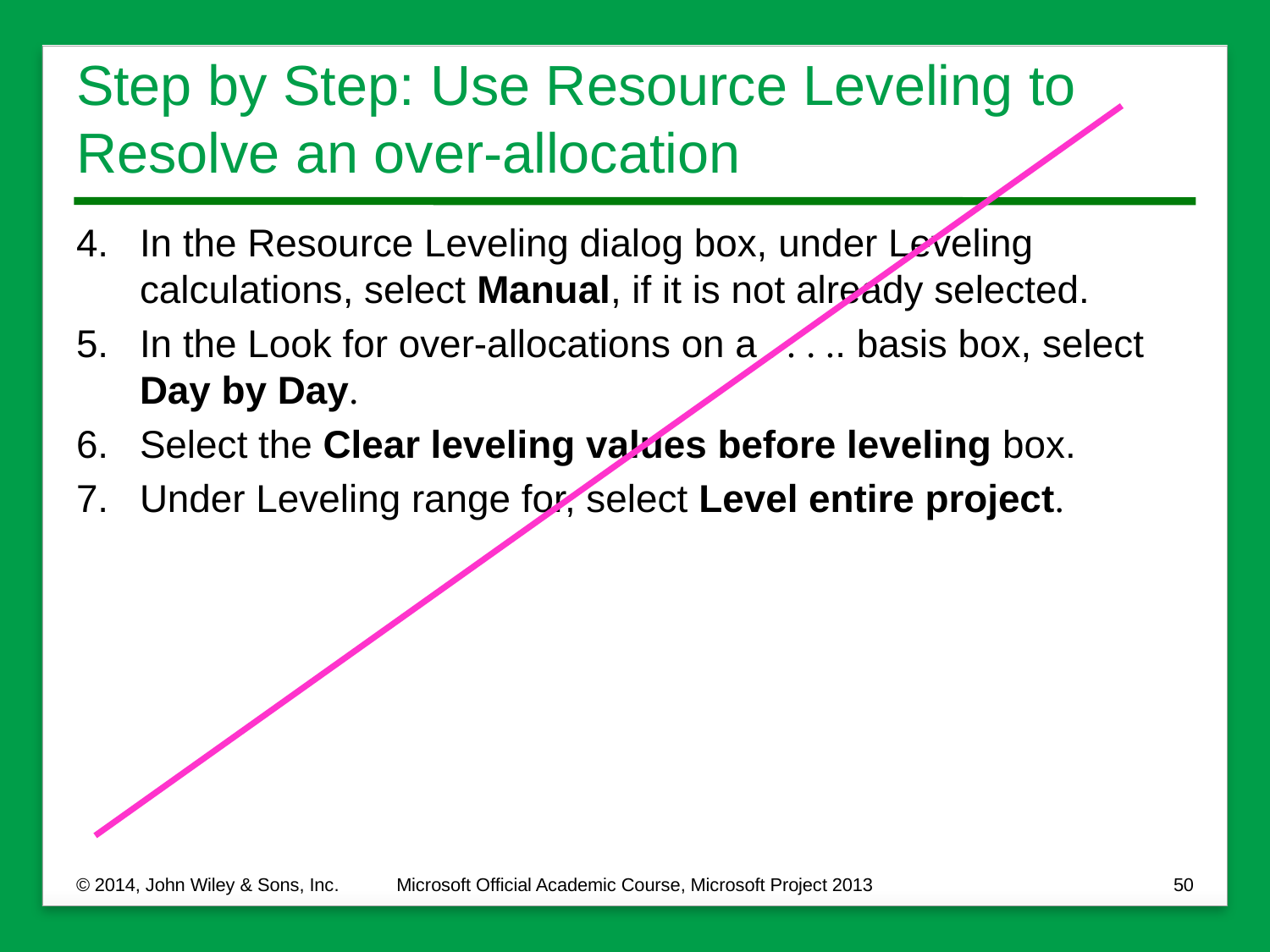

# Step by Step: Use Resource Leveling to Resolve an over-allocation
4.	In the Resource Leveling dialog box, under Leveling calculations, select Manual, if it is not already selected.
5.	In the Look for over-allocations on a . . . .. basis box, select Day by Day.
6.	Select the Clear leveling values before leveling box.
7.	Under Leveling range for, select Level entire project.
© 2014, John Wiley & Sons, Inc.
Microsoft Official Academic Course, Microsoft Project 2013
50